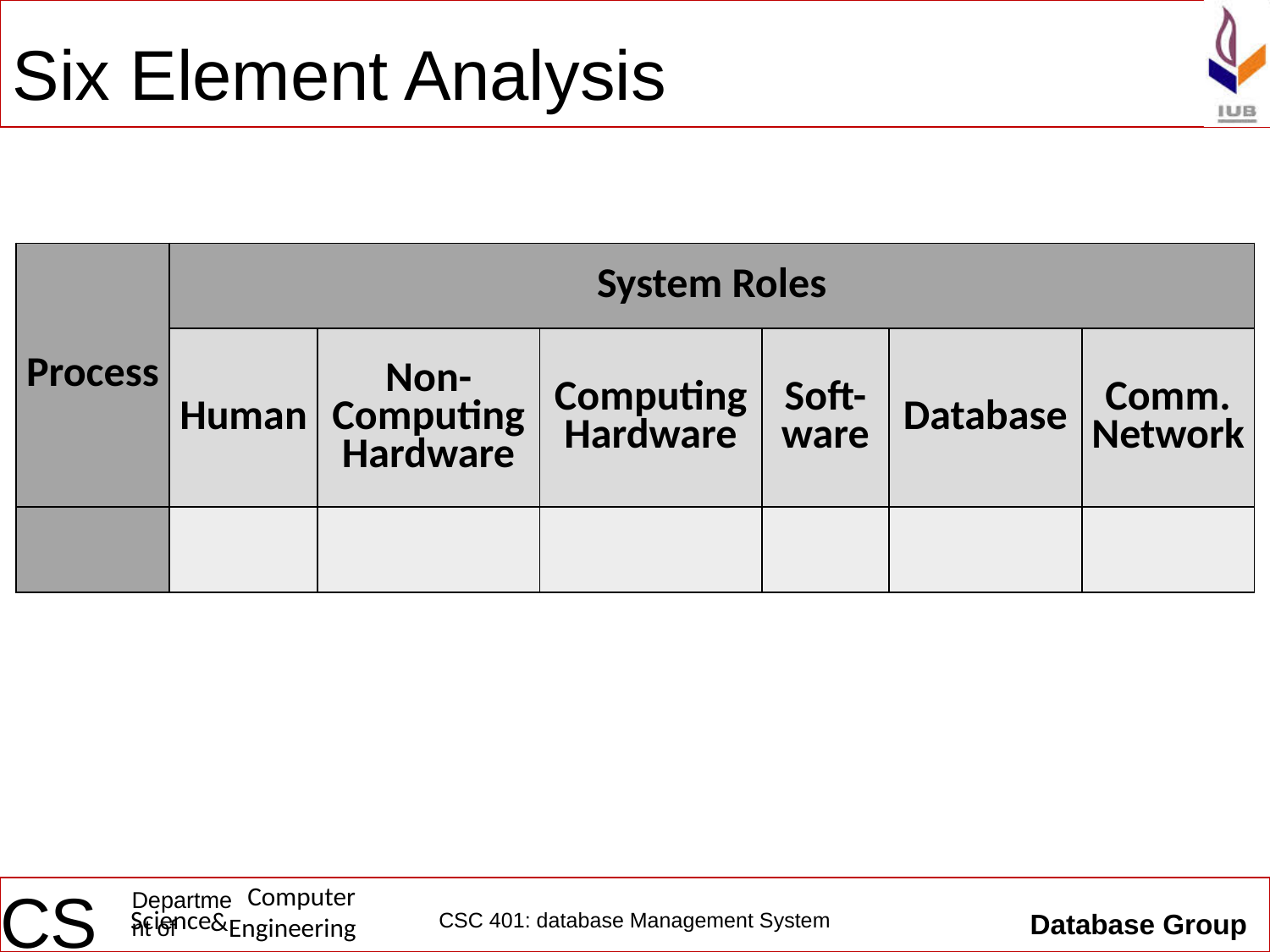

# Six Element Analysis
| Process | System Roles |  |  |  |  |  |
| --- | --- | --- | --- | --- | --- | --- |
|  | Human | Non-Computing Hardware | Computing Hardware | Soft- ware | Database | Comm. Network |
|  |  |  |  |  |  |  |
CSC 401: database Management System